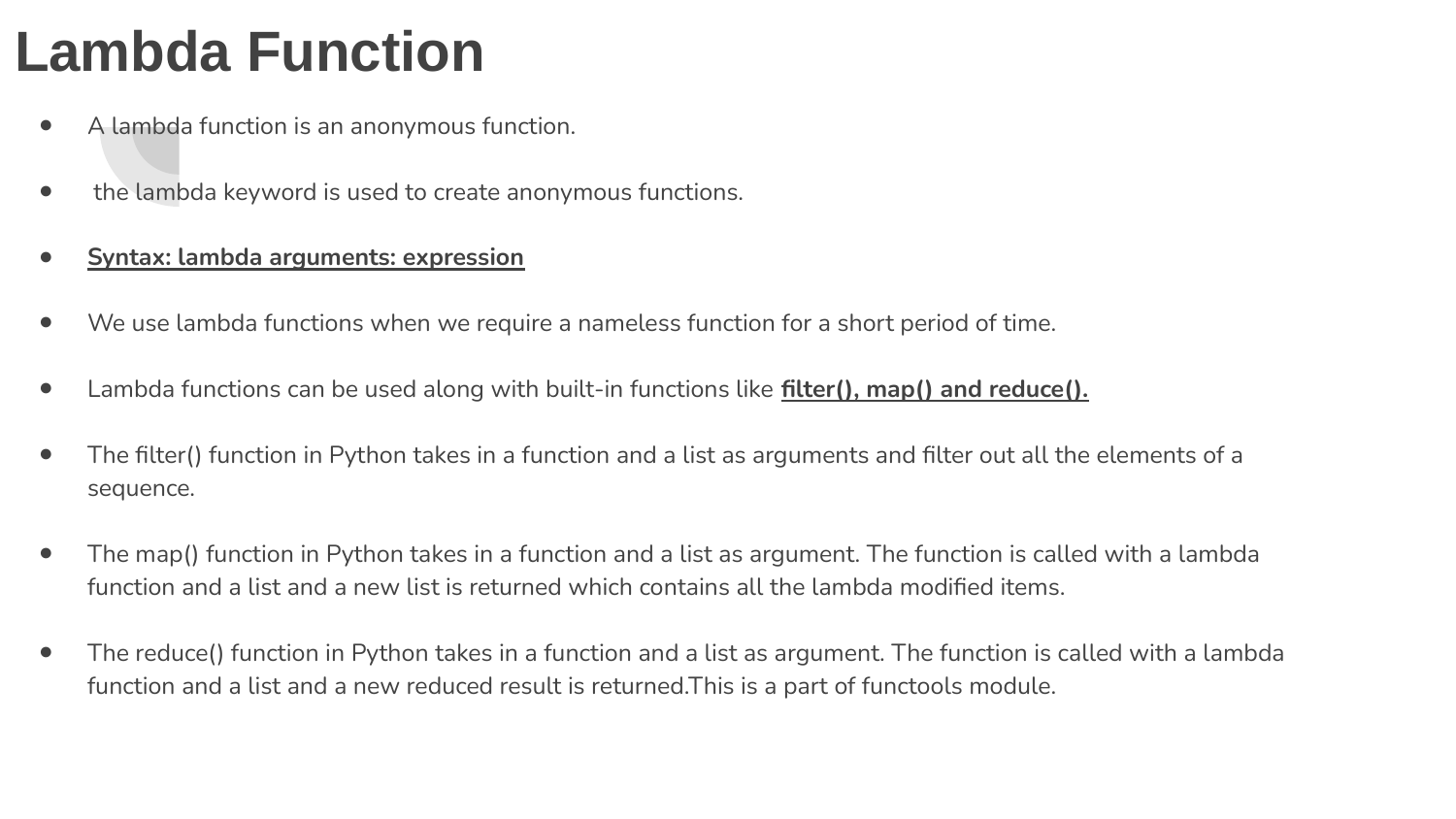

# Lambda Function
A lambda function is an anonymous function.
 the lambda keyword is used to create anonymous functions.
Syntax: lambda arguments: expression
We use lambda functions when we require a nameless function for a short period of time.
Lambda functions can be used along with built-in functions like filter(), map() and reduce().
The filter() function in Python takes in a function and a list as arguments and filter out all the elements of a sequence.
The map() function in Python takes in a function and a list as argument. The function is called with a lambda function and a list and a new list is returned which contains all the lambda modified items.
The reduce() function in Python takes in a function and a list as argument. The function is called with a lambda function and a list and a new reduced result is returned.This is a part of functools module.